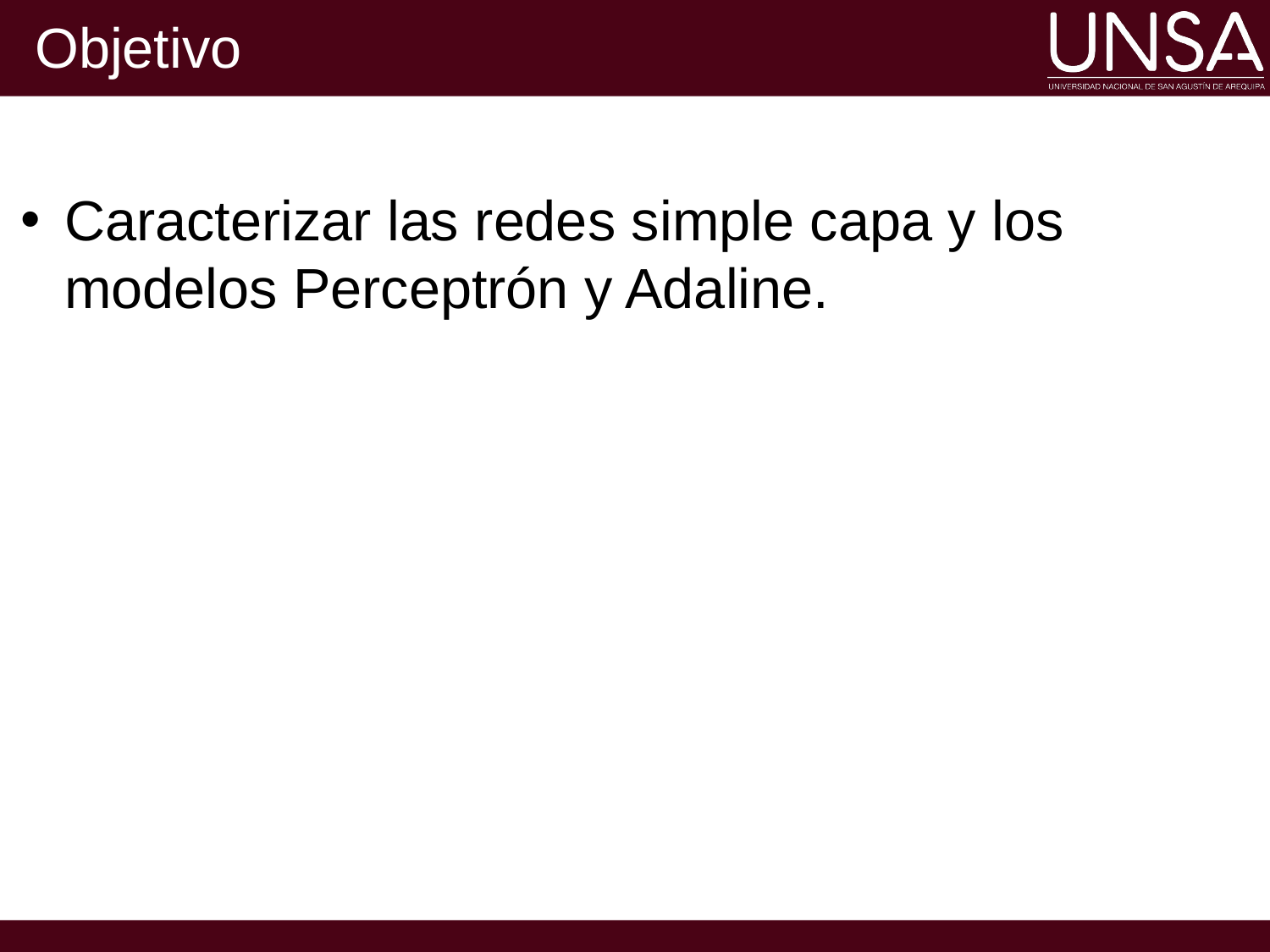

# Objetivo

Caracterizar las redes simple capa y los modelos Perceptrón y Adaline.